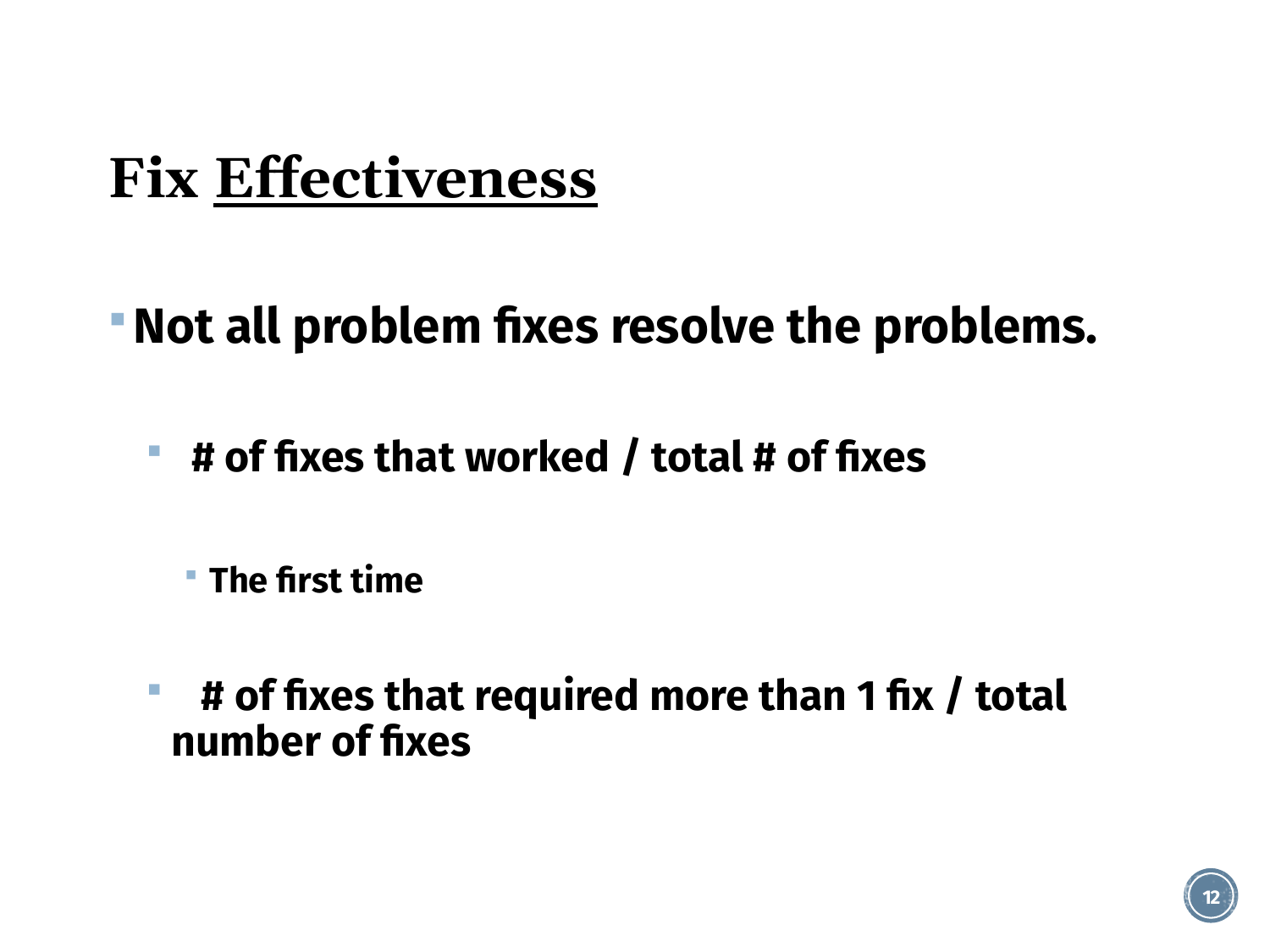

# Fix Effectiveness
Not all problem fixes resolve the problems.

  # of fixes that worked / total # of fixes

The first time

   # of fixes that required more than 1 fix / total number of fixes

12